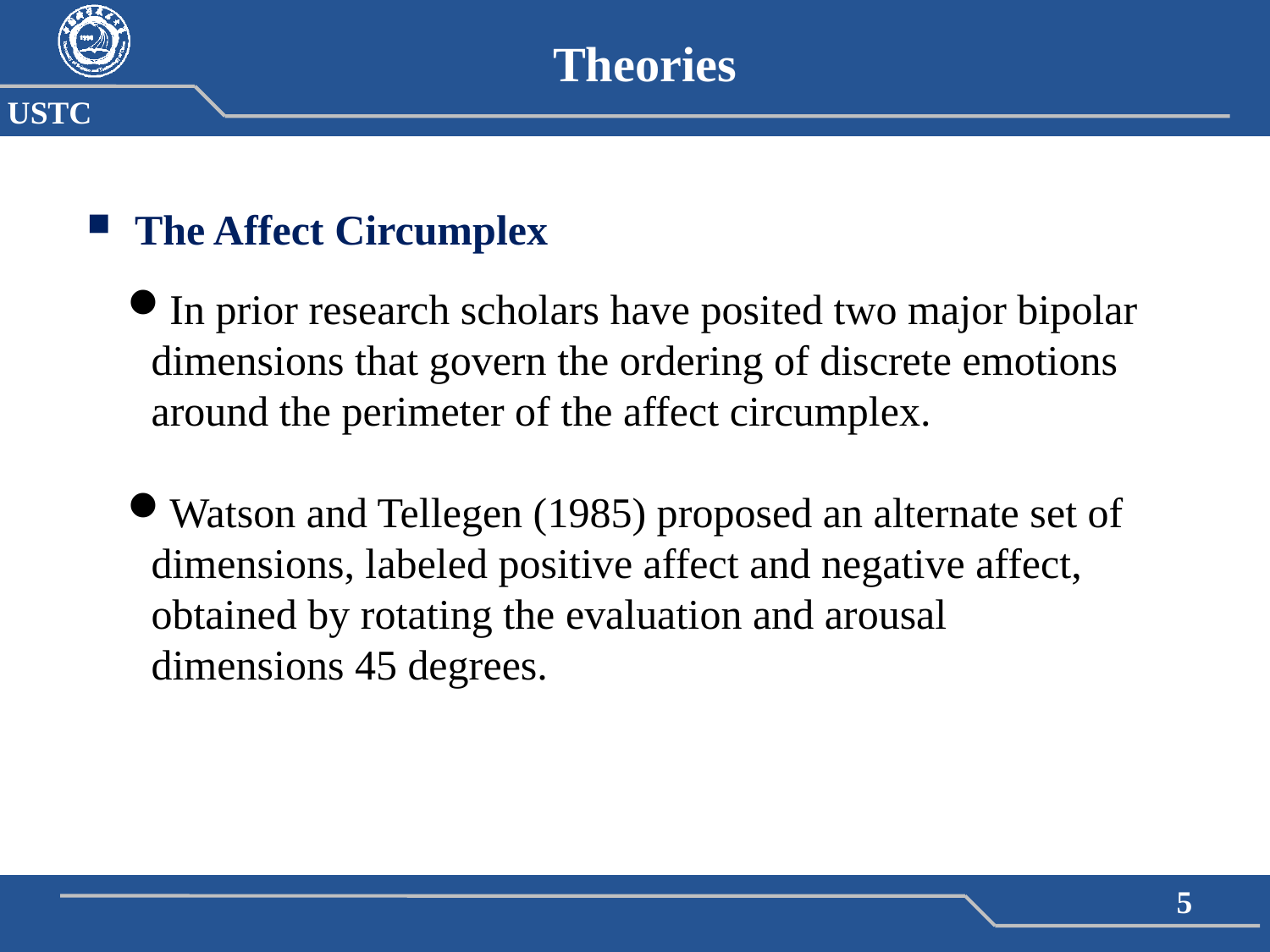

Theories
The Affect Circumplex
In prior research scholars have posited two major bipolar dimensions that govern the ordering of discrete emotions around the perimeter of the affect circumplex.

Watson and Tellegen (1985) proposed an alternate set of dimensions, labeled positive affect and negative affect, obtained by rotating the evaluation and arousal dimensions 45 degrees.

5